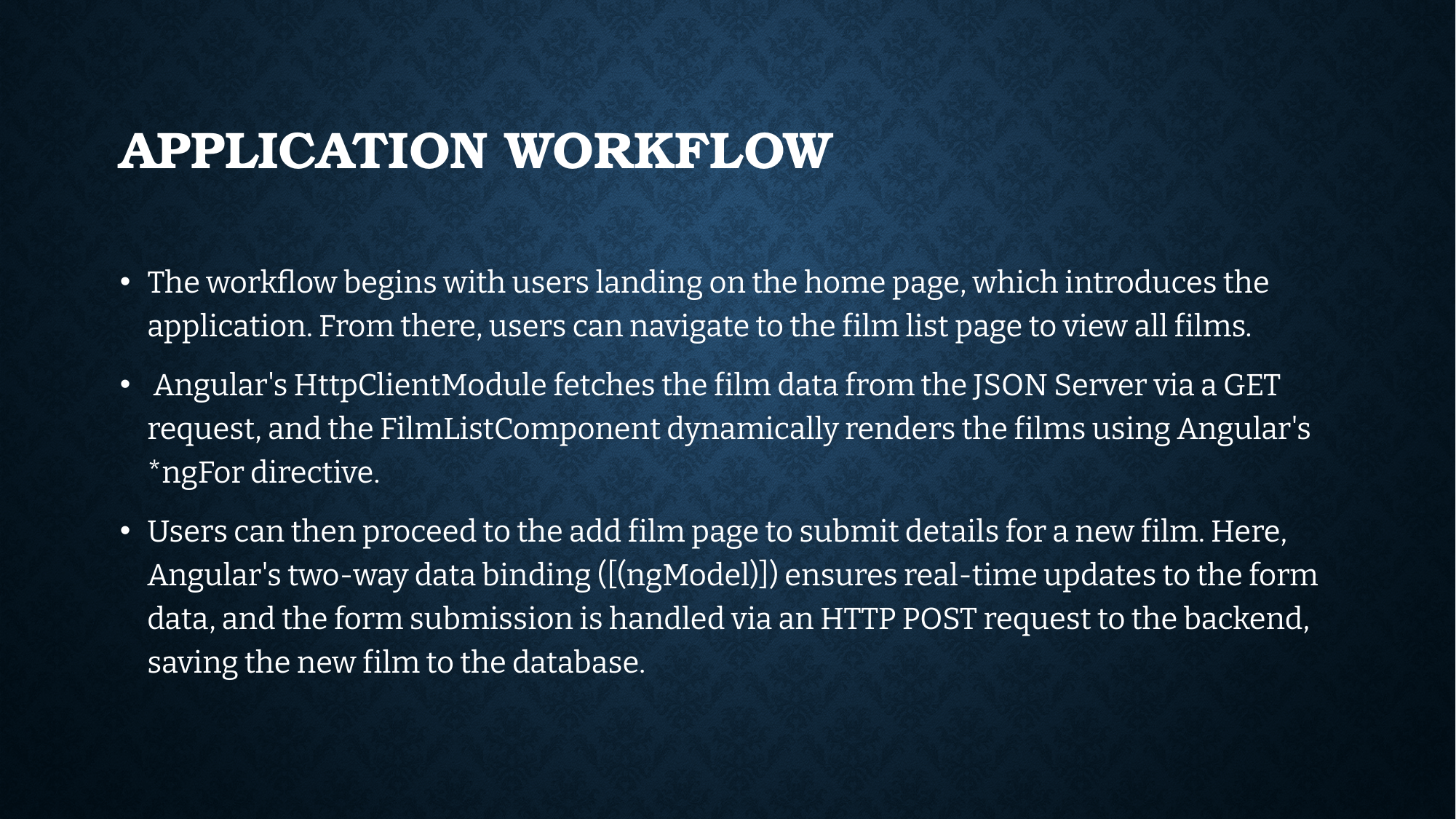

# Application Workflow
The workflow begins with users landing on the home page, which introduces the application. From there, users can navigate to the film list page to view all films.
 Angular's HttpClientModule fetches the film data from the JSON Server via a GET request, and the FilmListComponent dynamically renders the films using Angular's *ngFor directive.
Users can then proceed to the add film page to submit details for a new film. Here, Angular's two-way data binding ([(ngModel)]) ensures real-time updates to the form data, and the form submission is handled via an HTTP POST request to the backend, saving the new film to the database.